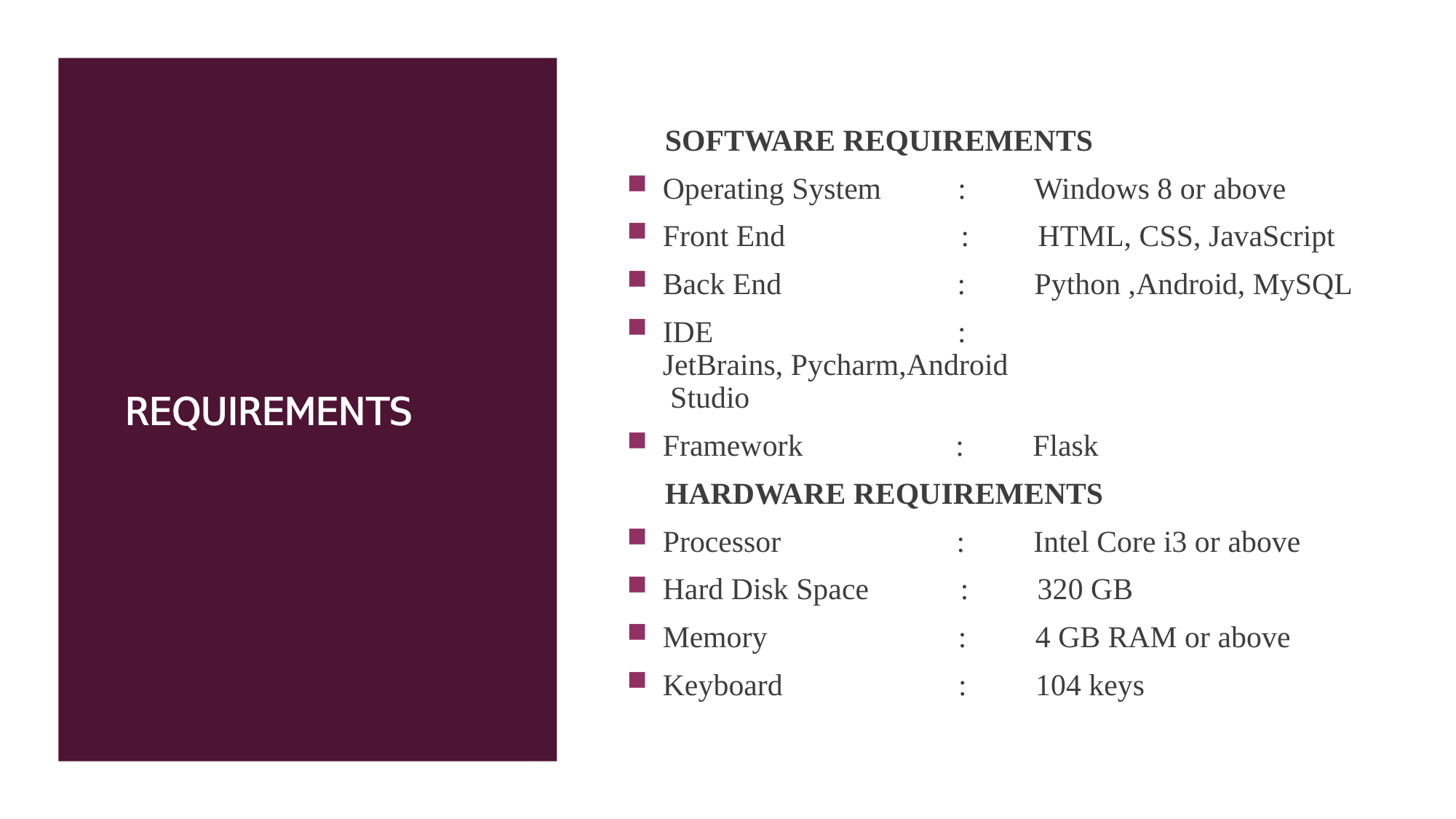

# REQUIREMENTS
SOFTWARE REQUIREMENTS
Operating System          :         Windows 8 or above
Front End                       :         HTML, CSS, JavaScript
Back End                       :         Python ,Android, MySQL
IDE                                :         JetBrains, Pycharm,Android                                                   Studio
Framework                    :         Flask
HARDWARE REQUIREMENTS
Processor                       :         Intel Core i3 or above
Hard Disk Space            :         320 GB
Memory                         :         4 GB RAM or above
Keyboard                       :         104 keys